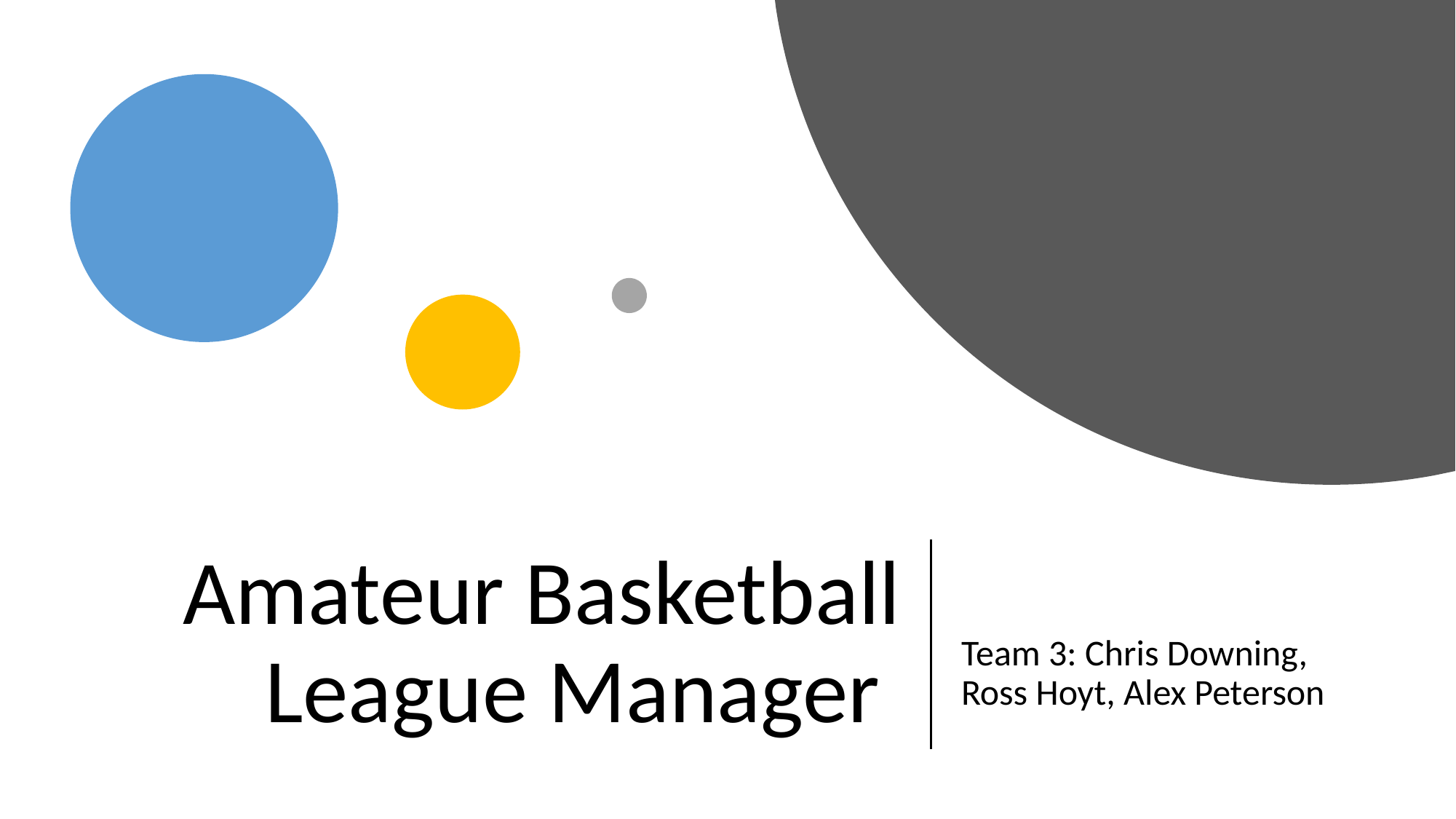

# Amateur Basketball League Manager

Team 3: Chris Downing, Ross Hoyt, Alex Peterson